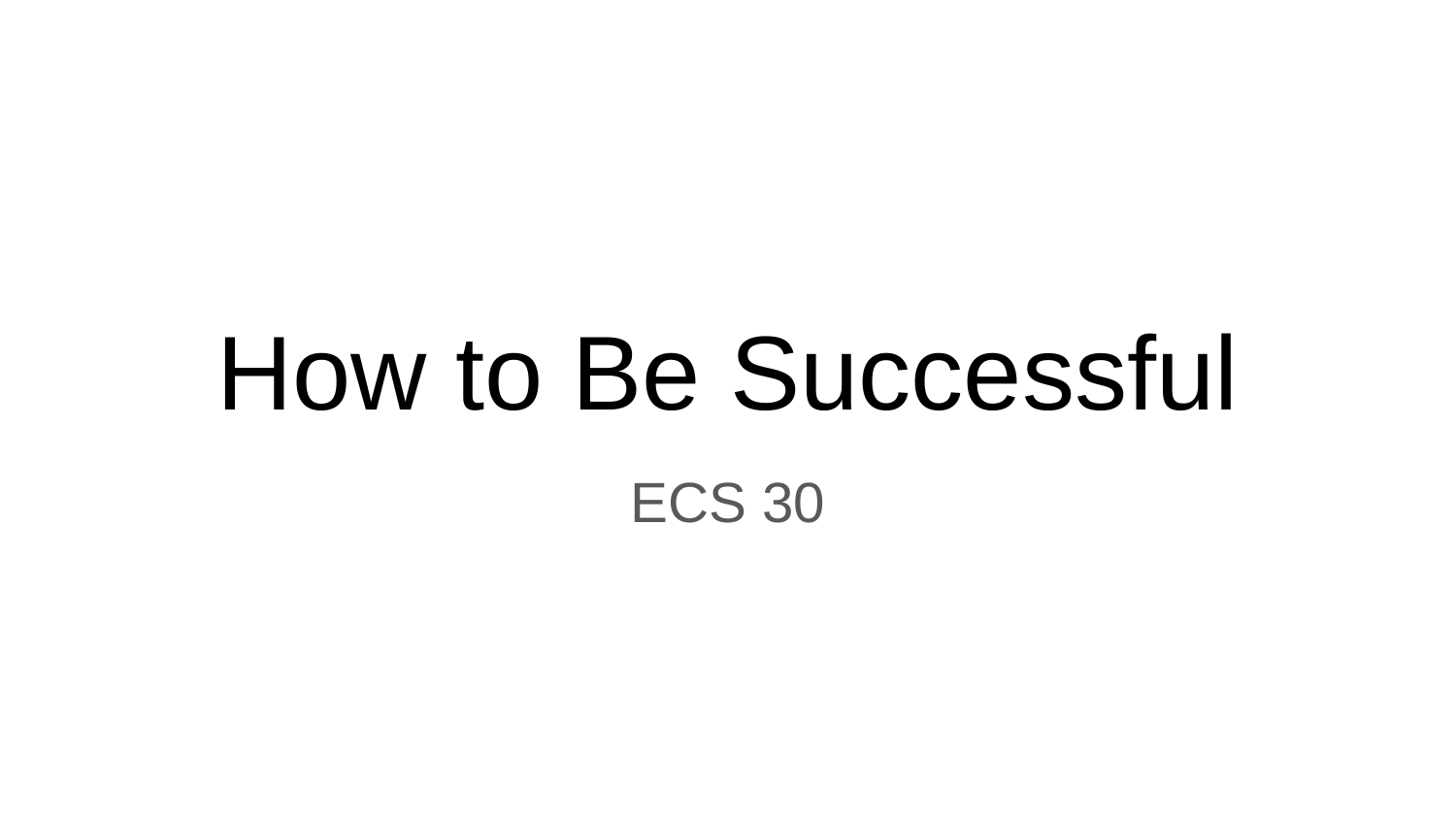

# How to Be Successful
ECS 30